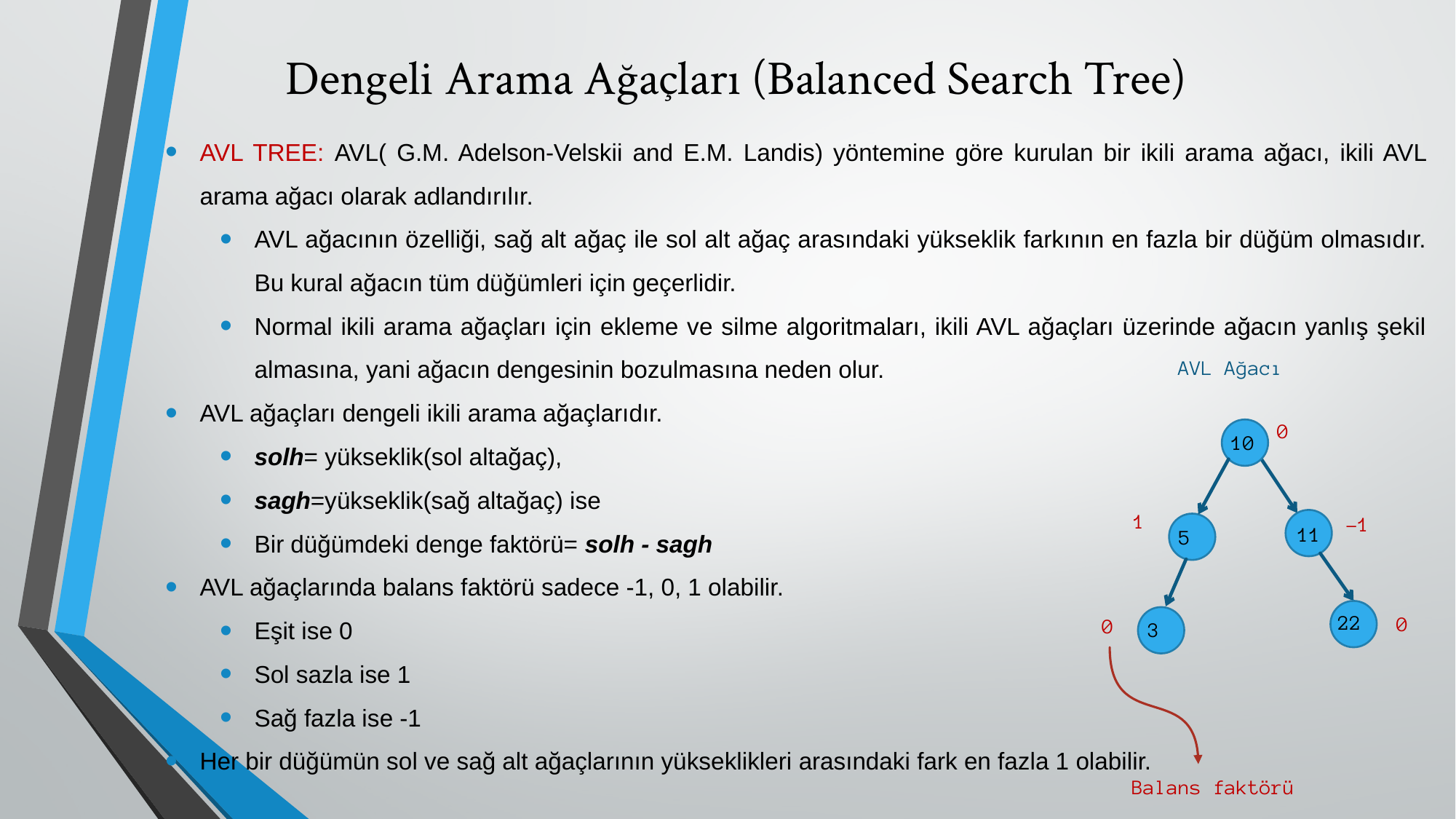

# Dengeli Arama Ağaçları (Balanced Search Tree)
AVL TREE: AVL( G.M. Adelson-Velskii and E.M. Landis) yöntemine göre kurulan bir ikili arama ağacı, ikili AVL arama ağacı olarak adlandırılır.
AVL ağacının özelliği, sağ alt ağaç ile sol alt ağaç arasındaki yükseklik farkının en fazla bir düğüm olmasıdır. Bu kural ağacın tüm düğümleri için geçerlidir.
Normal ikili arama ağaçları için ekleme ve silme algoritmaları, ikili AVL ağaçları üzerinde ağacın yanlış şekil almasına, yani ağacın dengesinin bozulmasına neden olur.
AVL ağaçları dengeli ikili arama ağaçlarıdır.
solh= yükseklik(sol altağaç),
sagh=yükseklik(sağ altağaç) ise
Bir düğümdeki denge faktörü= solh - sagh
AVL ağaçlarında balans faktörü sadece -1, 0, 1 olabilir.
Eşit ise 0
Sol sazla ise 1
Sağ fazla ise -1
Her bir düğümün sol ve sağ alt ağaçlarının yükseklikleri arasındaki fark en fazla 1 olabilir.
AVL Ağacı
0

10
1
-1

11

5

22
0

3
0
Balans faktörü